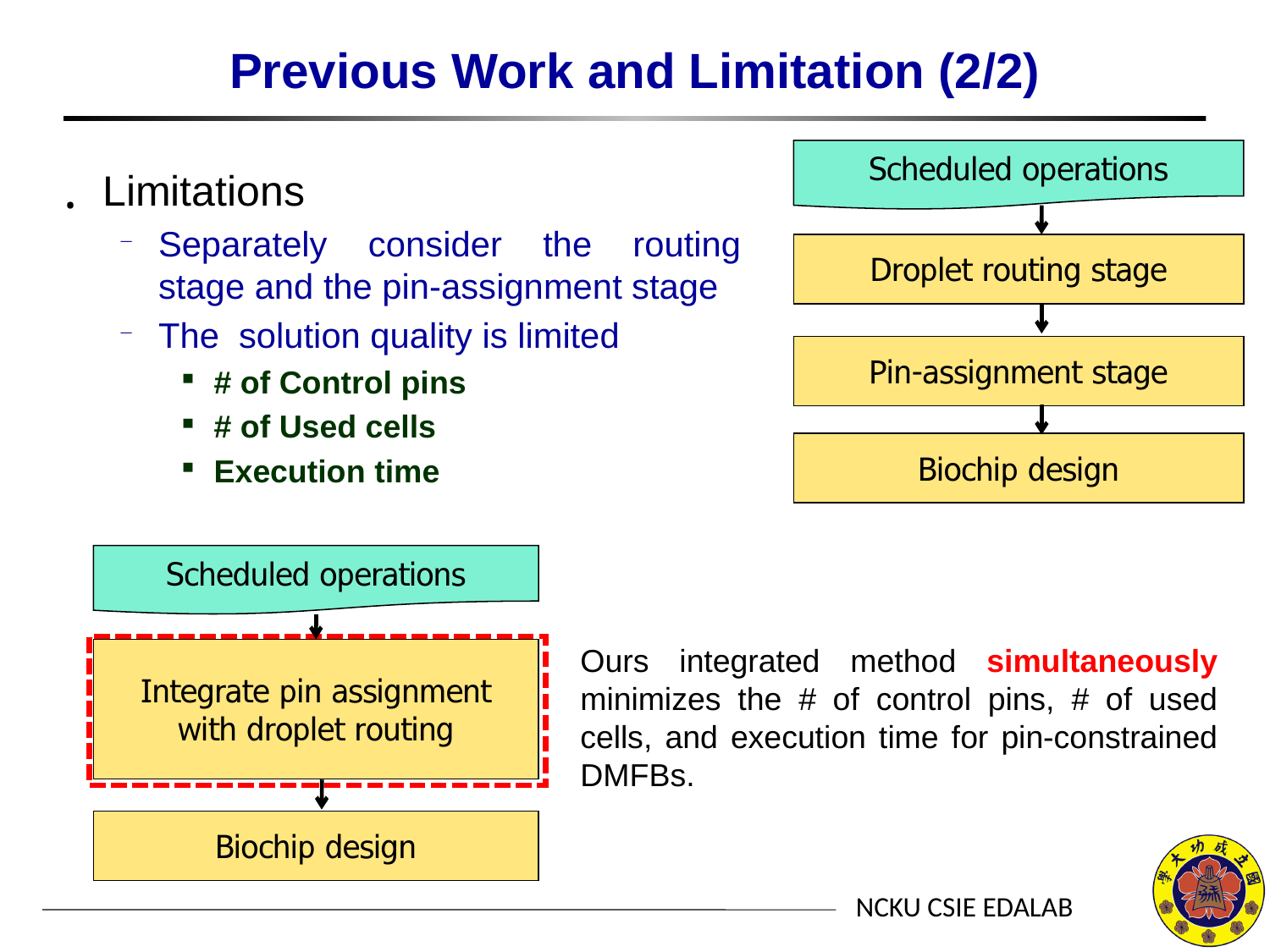

# Previous Work and Limitation (2/2)
Scheduled operations
Limitations
Separately consider the routing stage and the pin-assignment stage
The  solution quality is limited
# of Control pins
# of Used cells
Execution time
Droplet routing stage
Pin-assignment stage
Biochip design
Scheduled operations
Ours integrated method simultaneously minimizes the # of control pins, # of used cells, and execution time for pin-constrained DMFBs.

Integrate pin assignment
with droplet routing
Biochip design